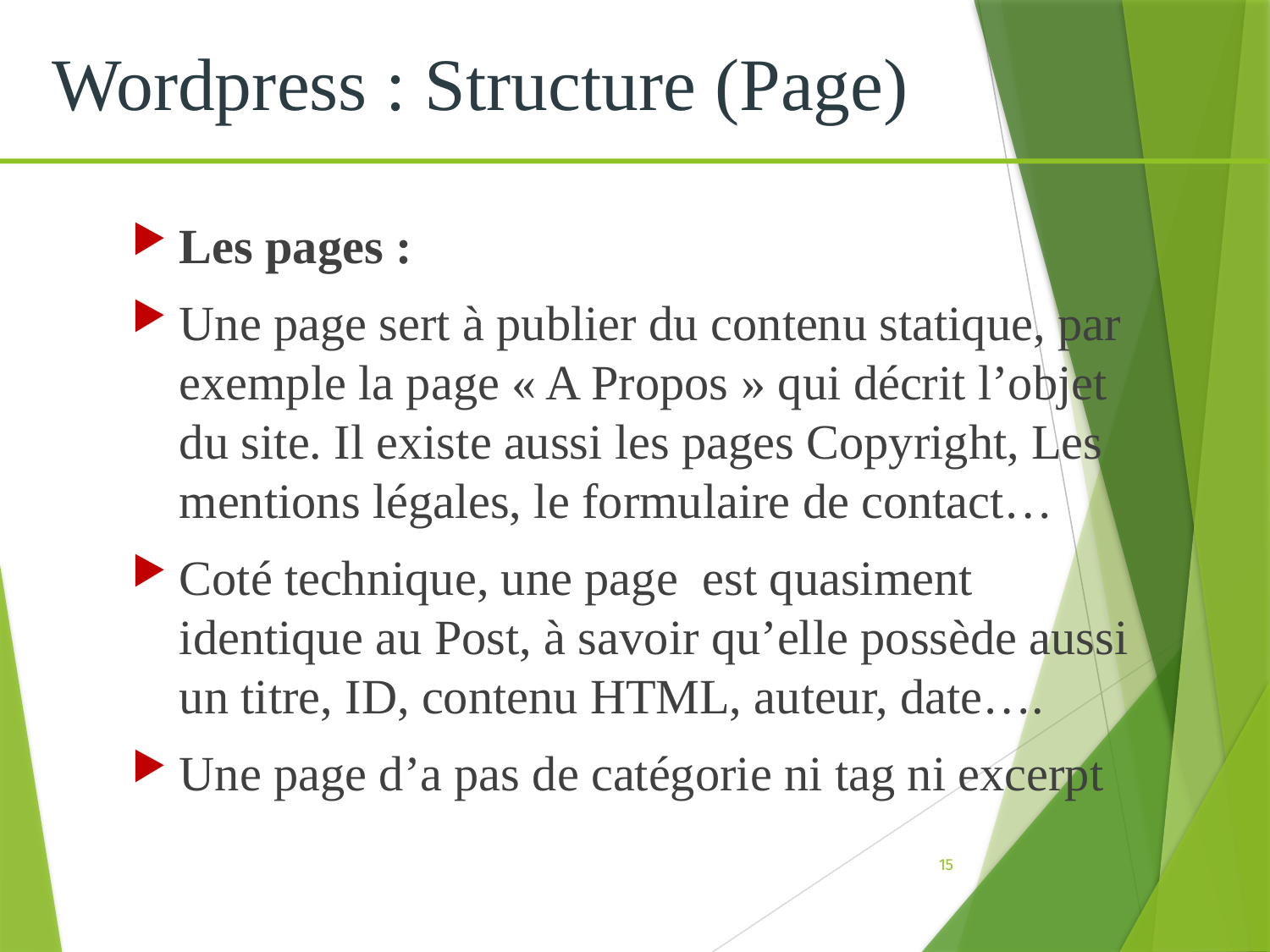

Wordpress : Structure (Page)

Les pages :
Une page sert à publier du contenu statique, par exemple la page « A Propos » qui décrit l’objet du site. Il existe aussi les pages Copyright, Les mentions légales, le formulaire de contact…
Coté technique, une page  est quasiment identique au Post, à savoir qu’elle possède aussi un titre, ID, contenu HTML, auteur, date….
Une page d’a pas de catégorie ni tag ni excerpt
15